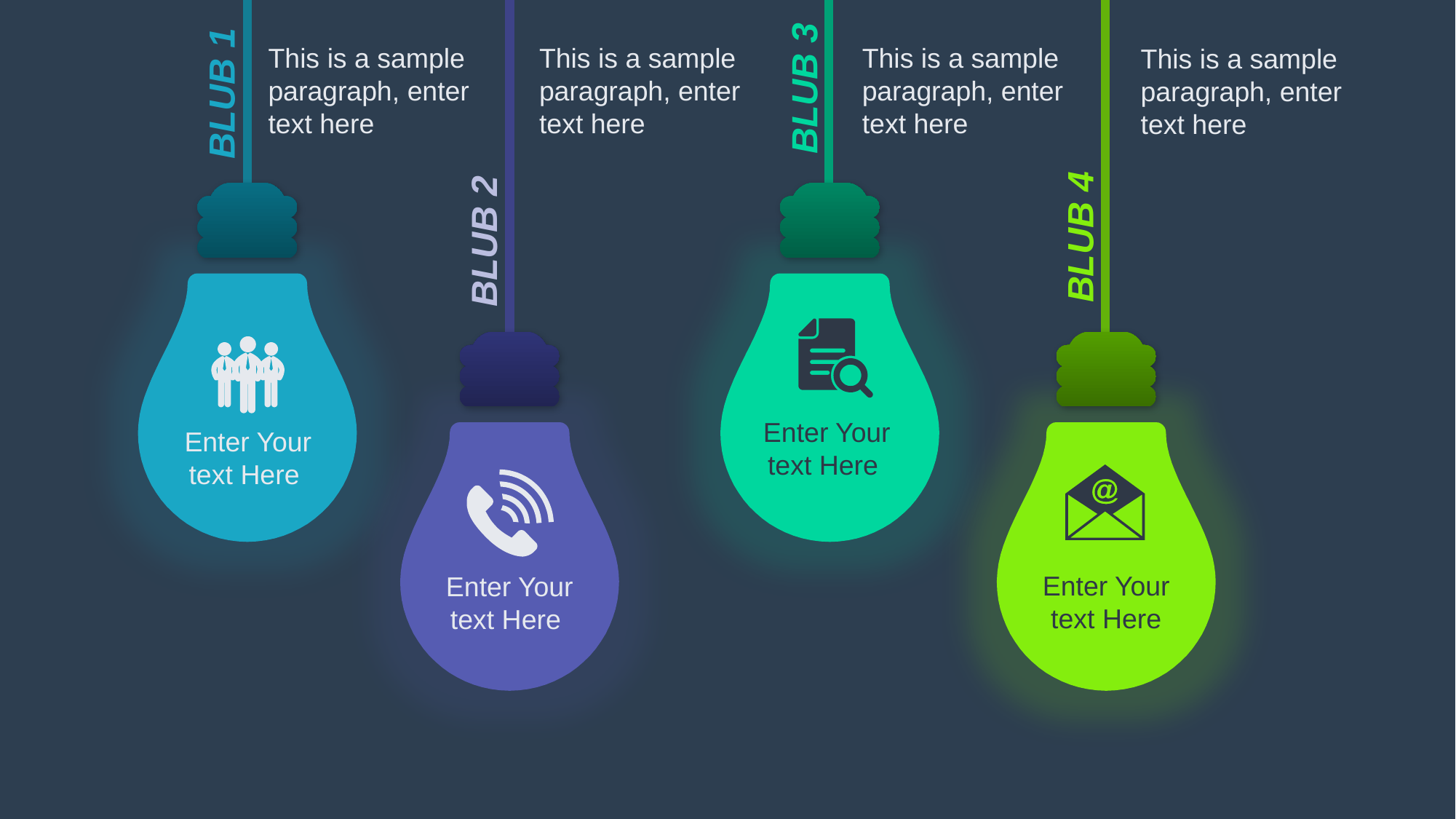

This is a sample paragraph, enter text here
This is a sample paragraph, enter text here
This is a sample paragraph, enter text here
This is a sample paragraph, enter text here
Blub 3
Blub 1

Blub 4
Blub 2

Enter Your text Here
Enter Your text Here

Enter Your text Here
Enter Your text Here